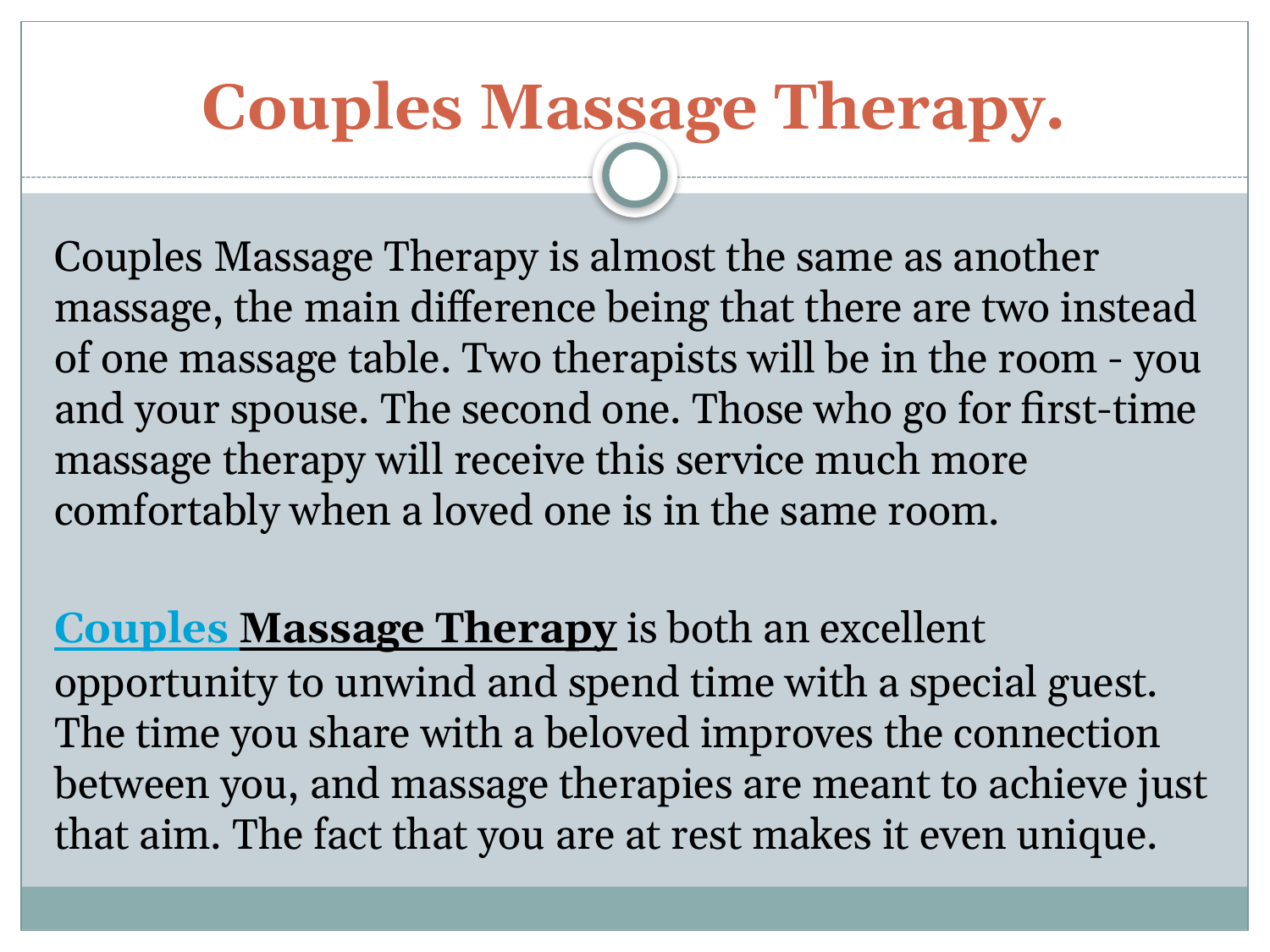

# Couples Massage Therapy.
Couples Massage Therapy is almost the same as another massage, the main difference being that there are two instead of one massage table. Two therapists will be in the room - you and your spouse. The second one. Those who go for first-time massage therapy will receive this service much more comfortably when a loved one is in the same room.

Couples Massage Therapy is both an excellent opportunity to unwind and spend time with a special guest. The time you share with a beloved improves the connection between you, and massage therapies are meant to achieve just that aim. The fact that you are at rest makes it even unique.